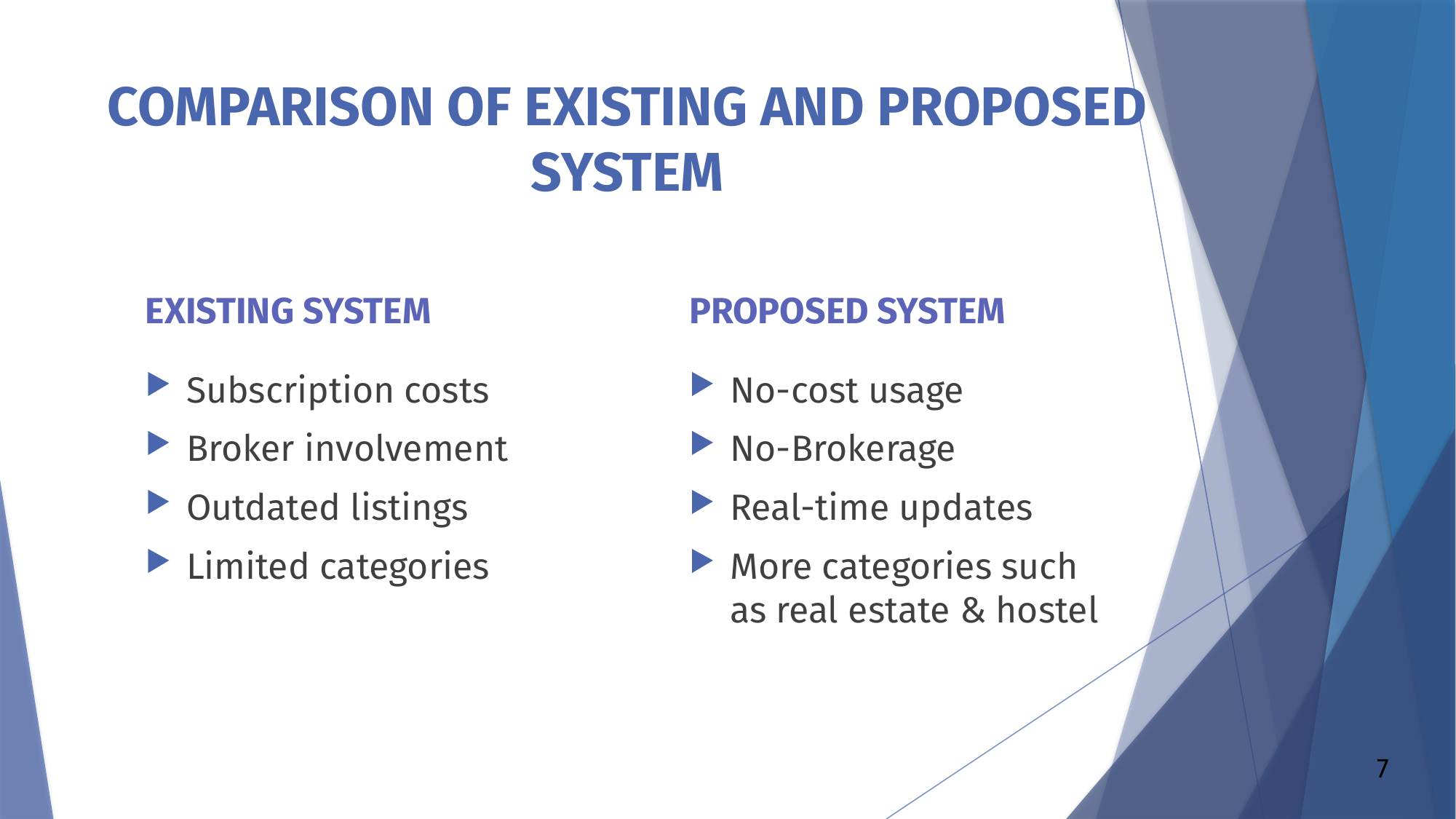

# COMPARISON OF EXISTING AND PROPOSED SYSTEM
EXISTING SYSTEM
PROPOSED SYSTEM

Subscription costs
Broker involvement
Outdated listings
Limited categories

No-cost usage
No-Brokerage
Real-time updates
More categories such as real estate & hostel

7